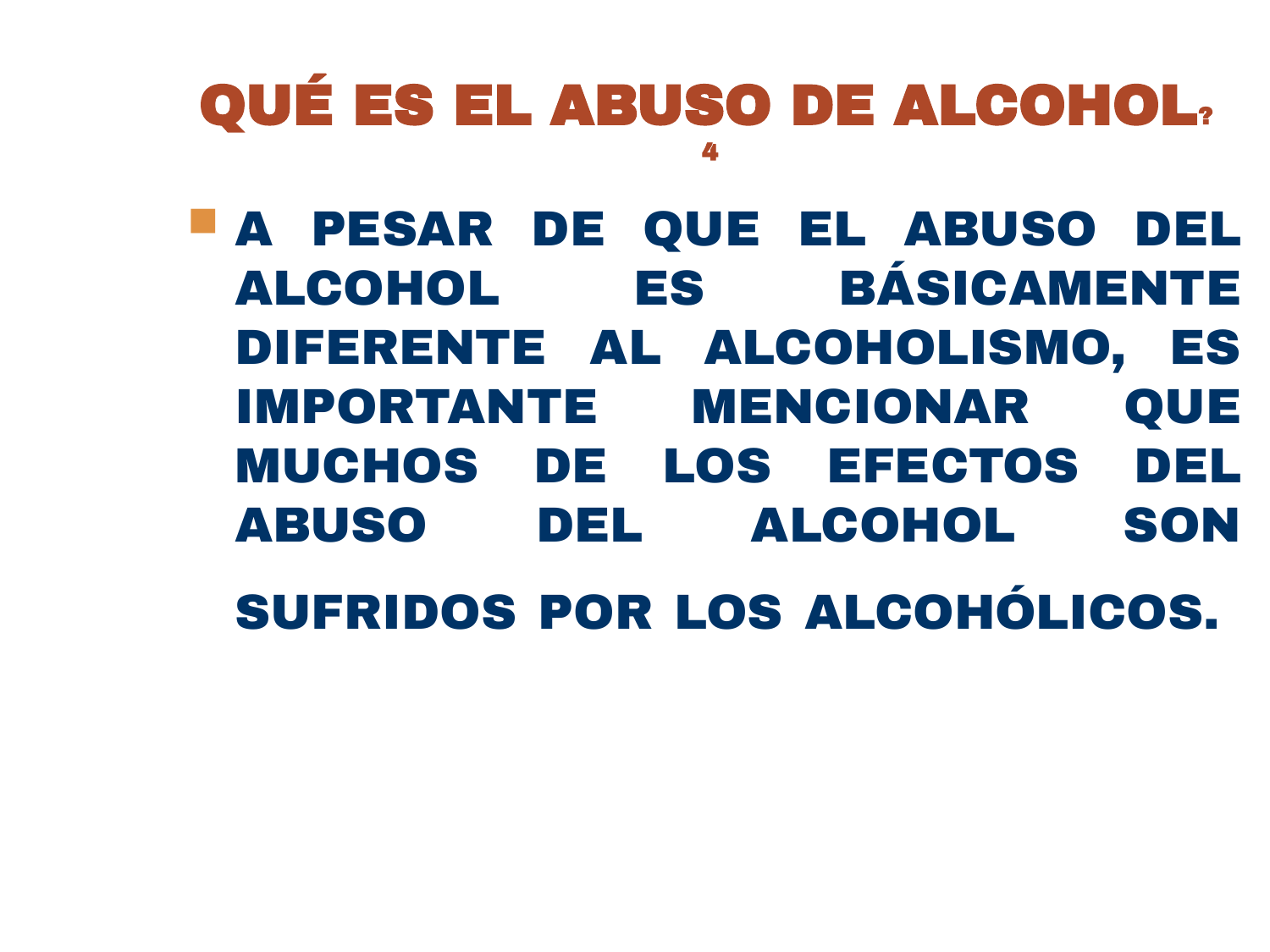

# QUÉ ES EL ABUSO DE ALCOHOL? 4
A PESAR DE QUE EL ABUSO DEL ALCOHOL ES BÁSICAMENTE DIFERENTE AL ALCOHOLISMO, ES IMPORTANTE MENCIONAR QUE MUCHOS DE LOS EFECTOS DEL ABUSO DEL ALCOHOL SON SUFRIDOS POR LOS ALCOHÓLICOS.